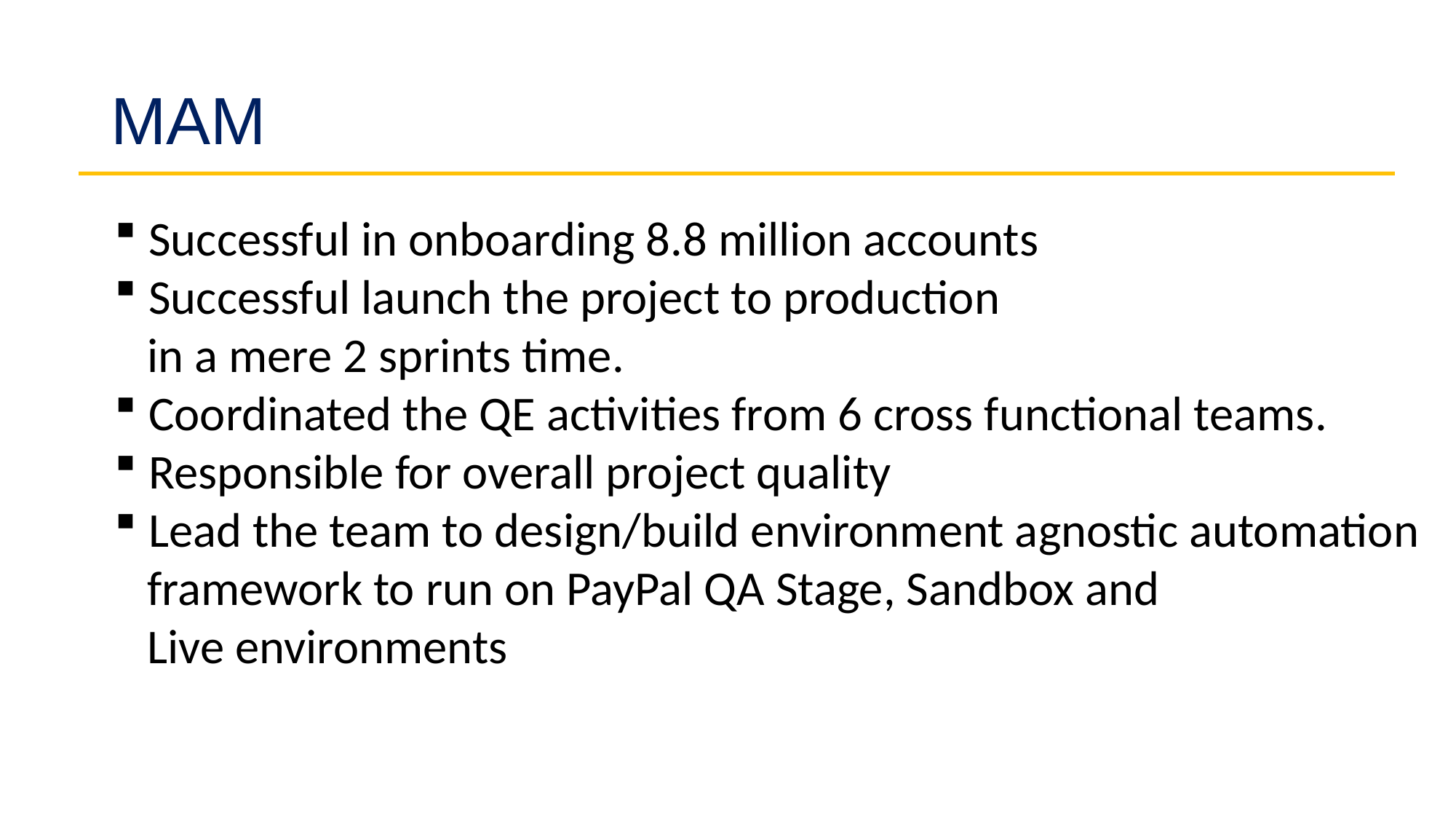

MAM
Successful in onboarding 8.8 million accounts
Successful launch the project to production
   in a mere 2 sprints time.
Coordinated the QE activities from 6 cross functional teams.
Responsible for overall project quality
Lead the team to design/build environment agnostic automation
   framework to run on PayPal QA Stage, Sandbox and
   Live environments